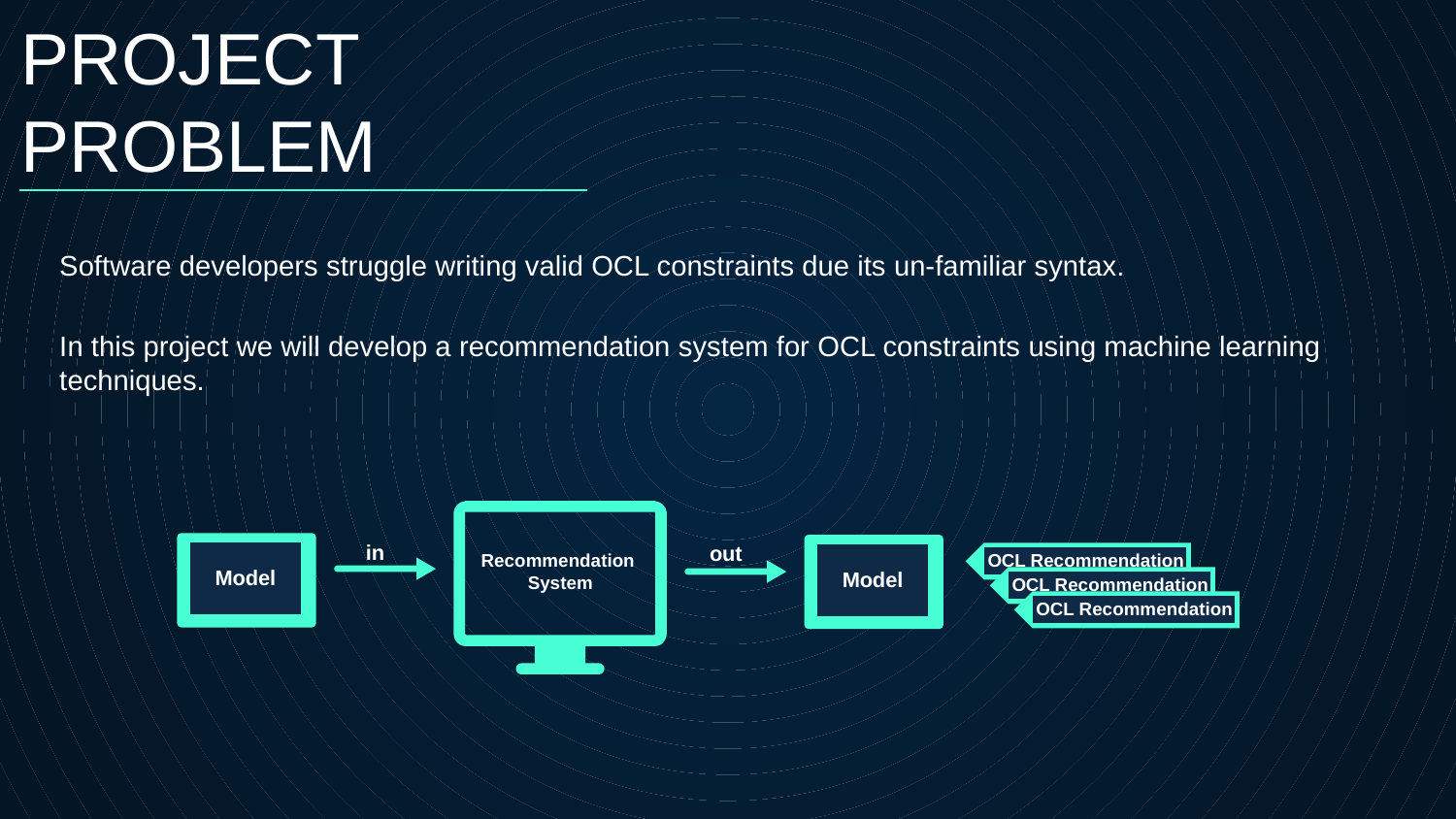

# PROJECT PROBLEM
Software developers struggle writing valid OCL constraints due its un-familiar syntax.
In this project we will develop a recommendation system for OCL constraints using machine learning techniques.

in

out

OCL Recommendation
Recommendation
System

Model

Model

OCL Recommendation

OCL Recommendation